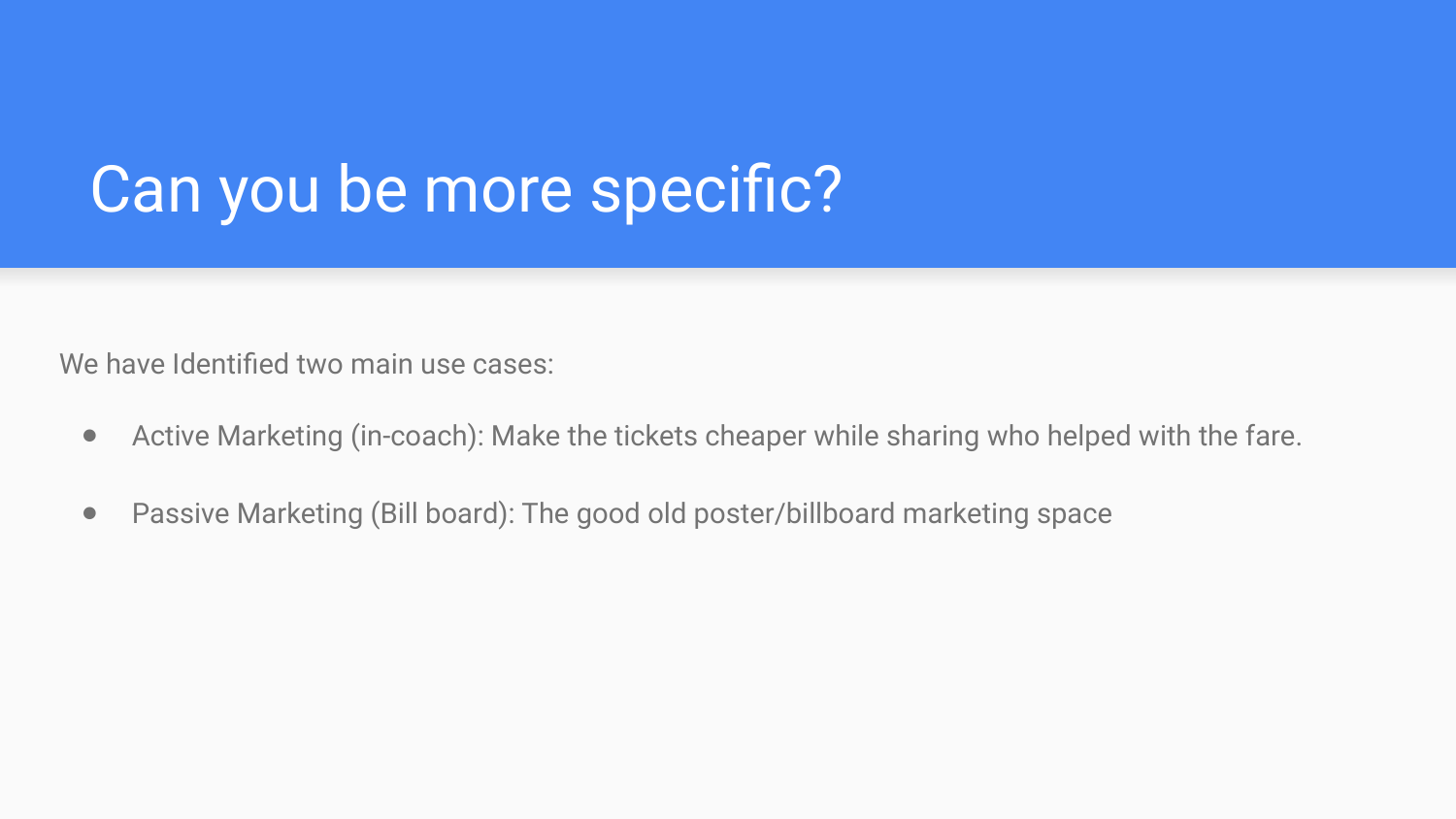

# Can you be more specific?

We have Identified two main use cases:
Active Marketing (in-coach): Make the tickets cheaper while sharing who helped with the fare.
Passive Marketing (Bill board): The good old poster/billboard marketing space